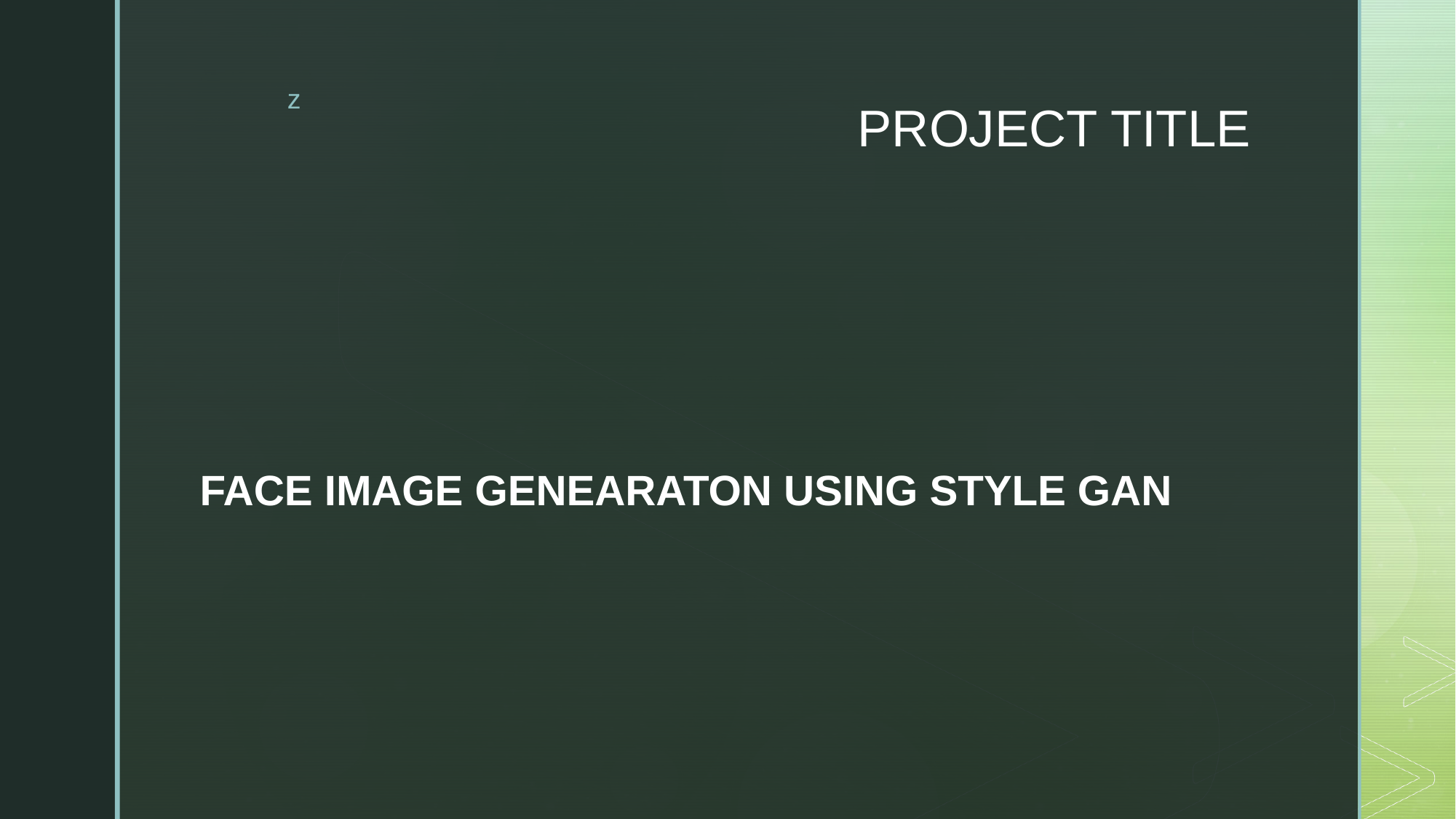

# PROJECT TITLE
FACE IMAGE GENEARATON USING STYLE GAN